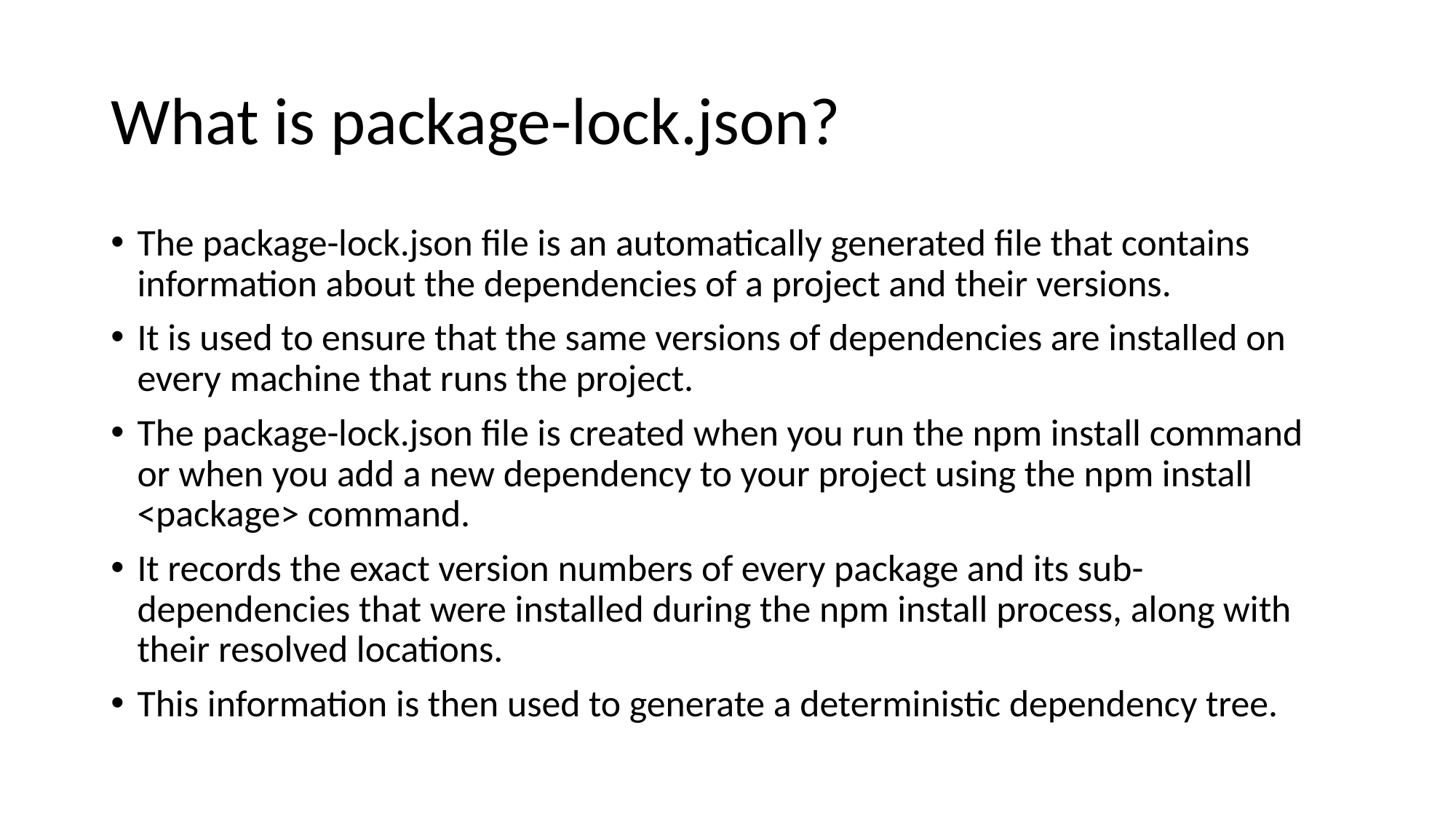

# What is package-lock.json?
The package-lock.json file is an automatically generated file that contains information about the dependencies of a project and their versions.
It is used to ensure that the same versions of dependencies are installed on every machine that runs the project.
The package-lock.json file is created when you run the npm install command or when you add a new dependency to your project using the npm install <package> command.
It records the exact version numbers of every package and its sub-dependencies that were installed during the npm install process, along with their resolved locations.
This information is then used to generate a deterministic dependency tree.